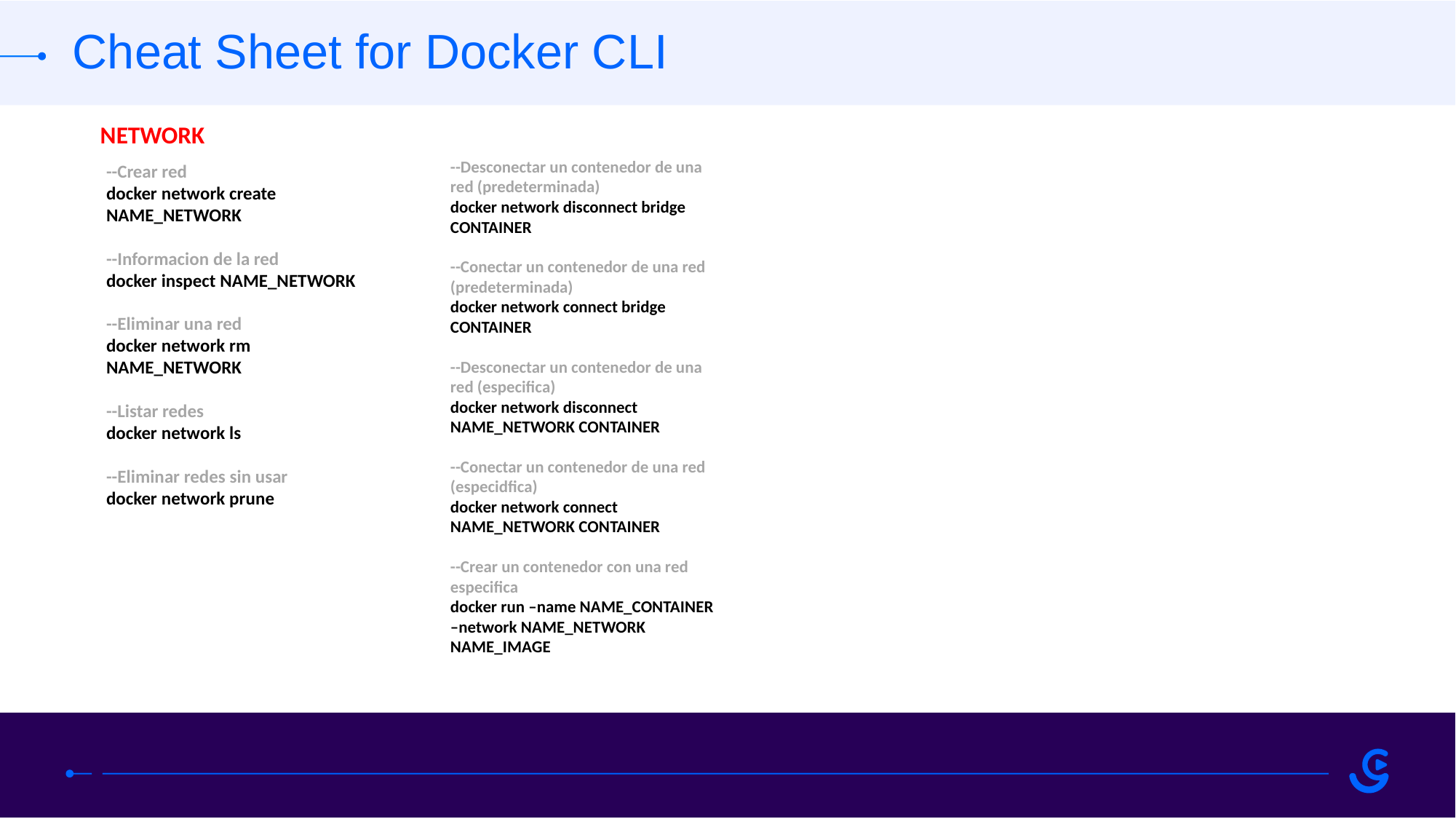

Cheat Sheet for Docker CLI
NETWORK
--Desconectar un contenedor de una red (predeterminada)
docker network disconnect bridge CONTAINER

--Conectar un contenedor de una red (predeterminada)
docker network connect bridge CONTAINER

--Desconectar un contenedor de una red (especifica)
docker network disconnect NAME_NETWORK CONTAINER

--Conectar un contenedor de una red (especidfica)
docker network connect NAME_NETWORK CONTAINER

--Crear un contenedor con una red especifica
docker run –name NAME_CONTAINER –network NAME_NETWORK NAME_IMAGE

--Crear red
docker network create NAME_NETWORK

--Informacion de la red
docker inspect NAME_NETWORK

--Eliminar una red
docker network rm NAME_NETWORK

--Listar redes
docker network ls

--Eliminar redes sin usar
docker network prune